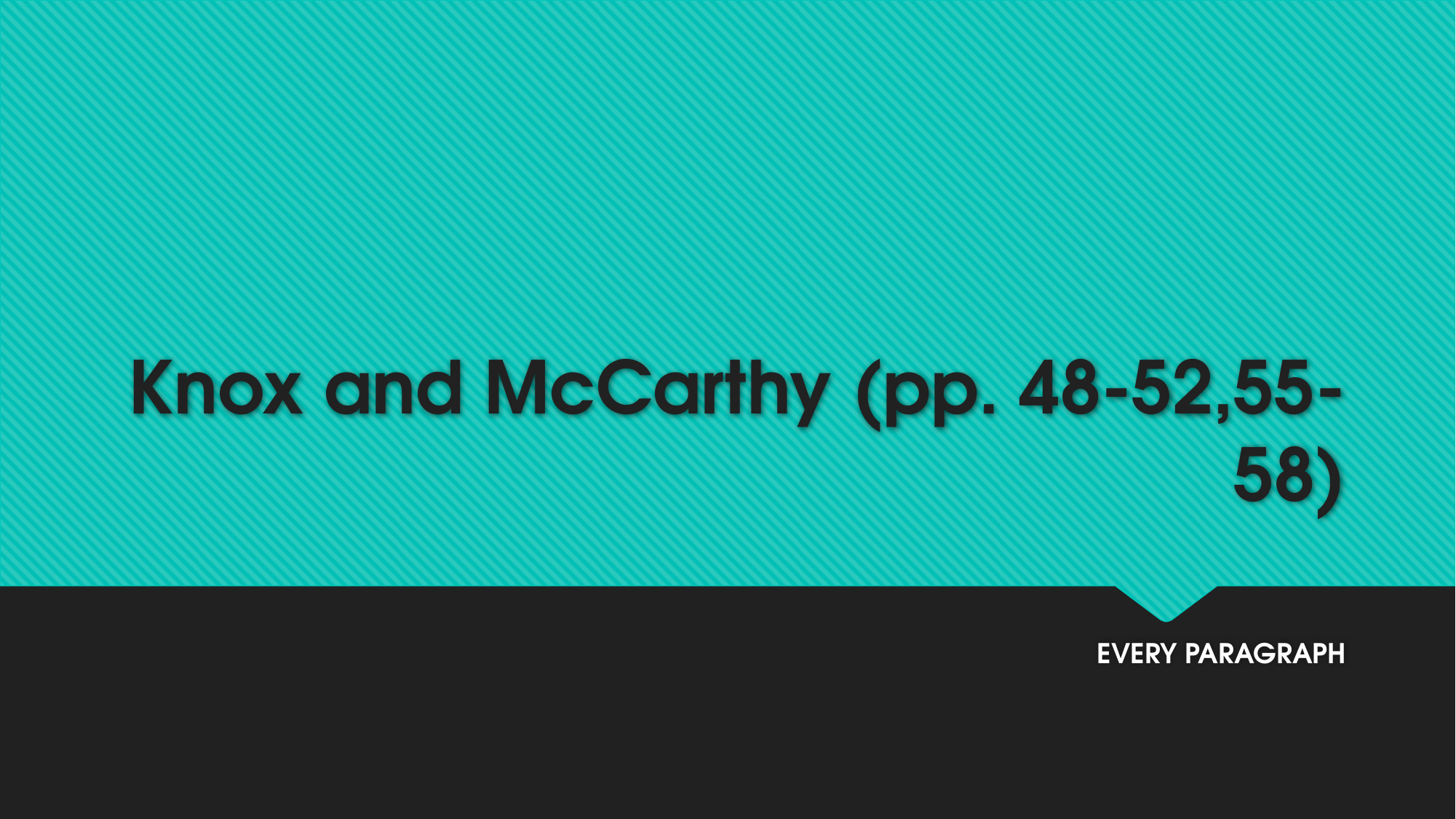

# Knox and McCarthy (pp. 48-52,55-58)
EVERY PARAGRAPH